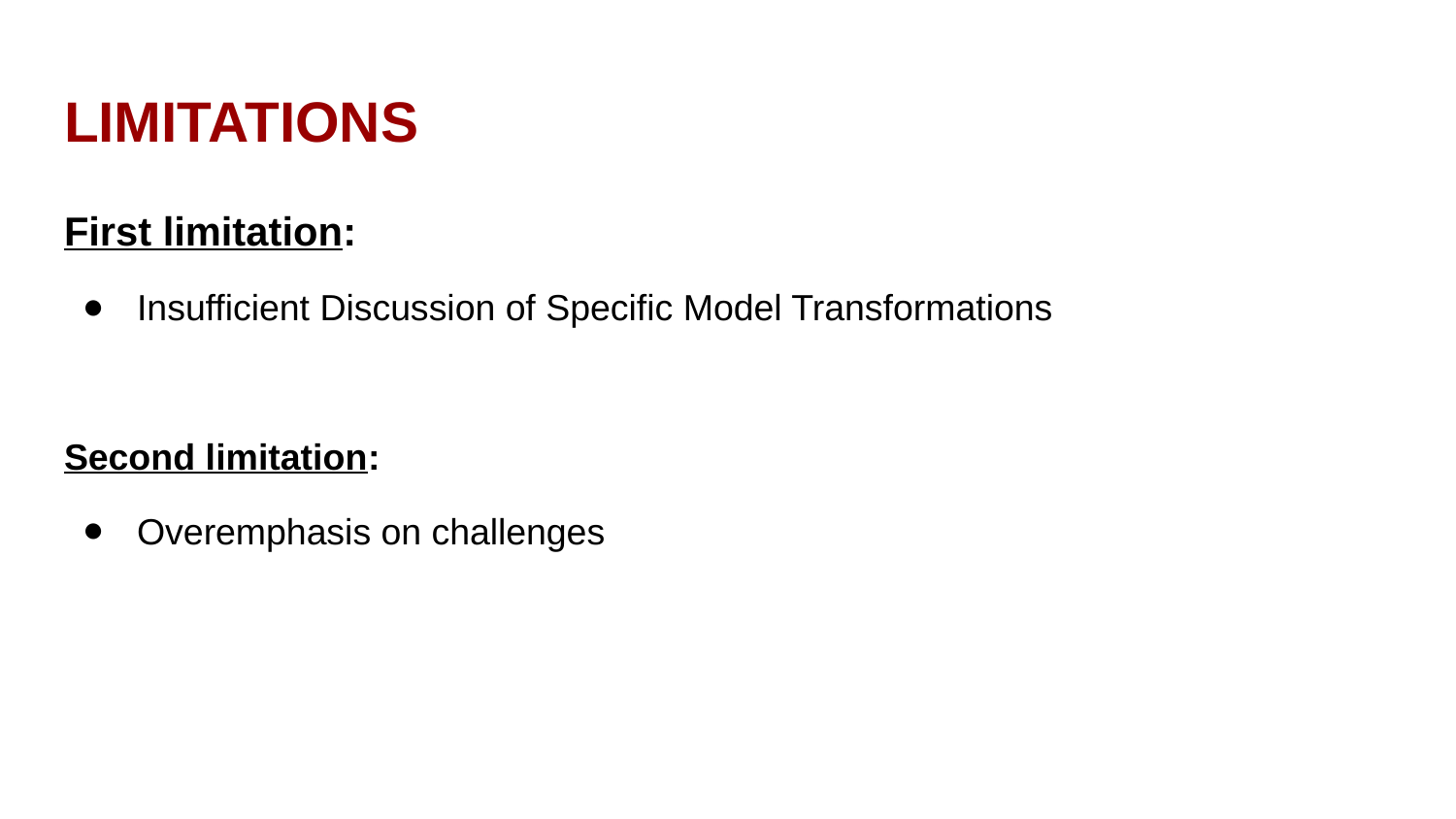

# LIMITATIONS
First limitation:
Insufficient Discussion of Specific Model Transformations

Second limitation:
Overemphasis on challenges